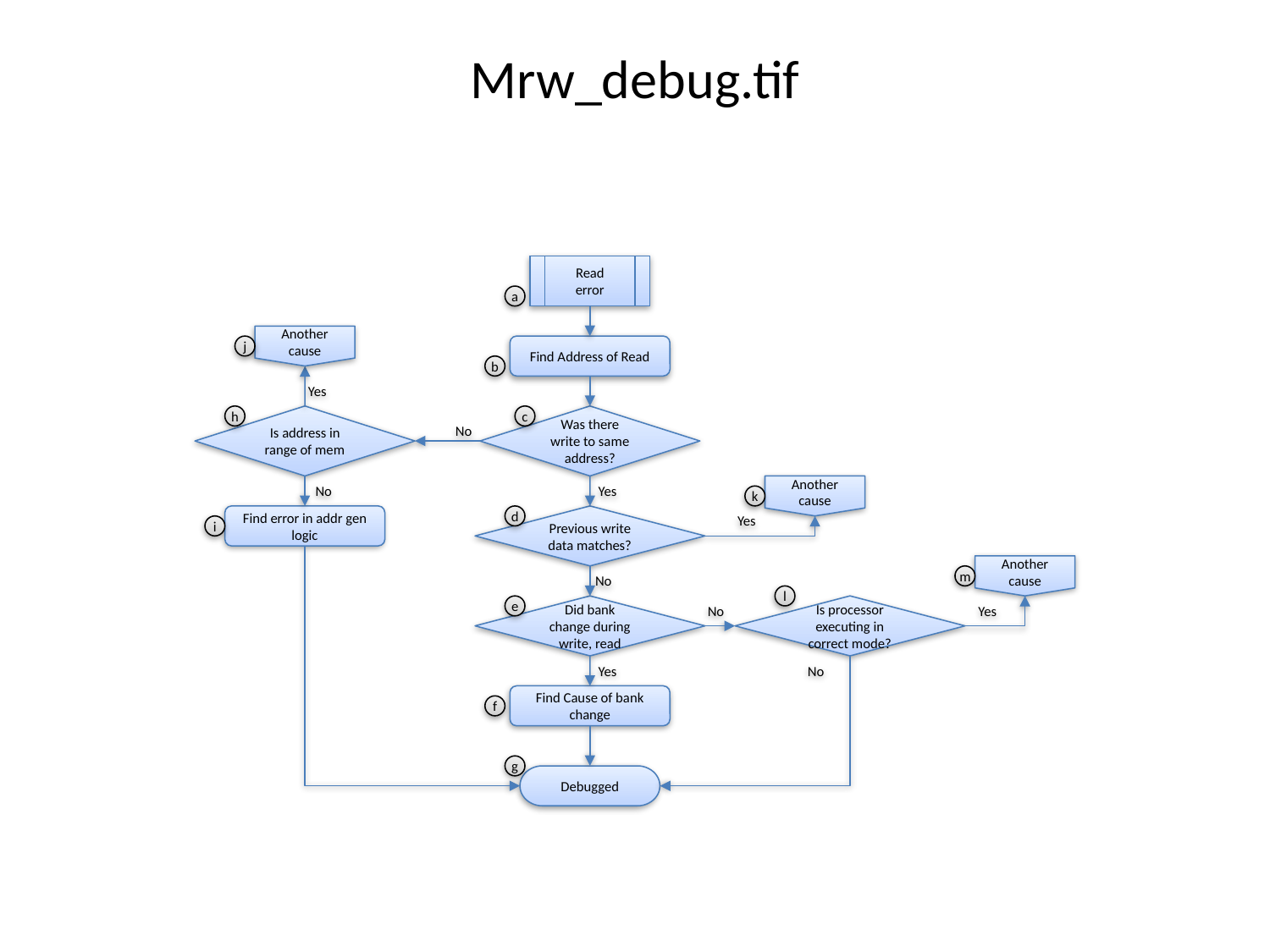

# Mrw_debug.tif
Read
error
a
Another cause
j
Find Address of Read
b
Yes
Is address in range of mem
h
Was there write to same address?
c
No
No
Yes
Another cause
k
Find error in addr gen logic
d
Yes
Previous write data matches?
i
Another cause
No
m
l
Did bank change during write, read
e
No
Is processor executing in correct mode?
Yes
Yes
No
Find Cause of bank change
f
g
Debugged